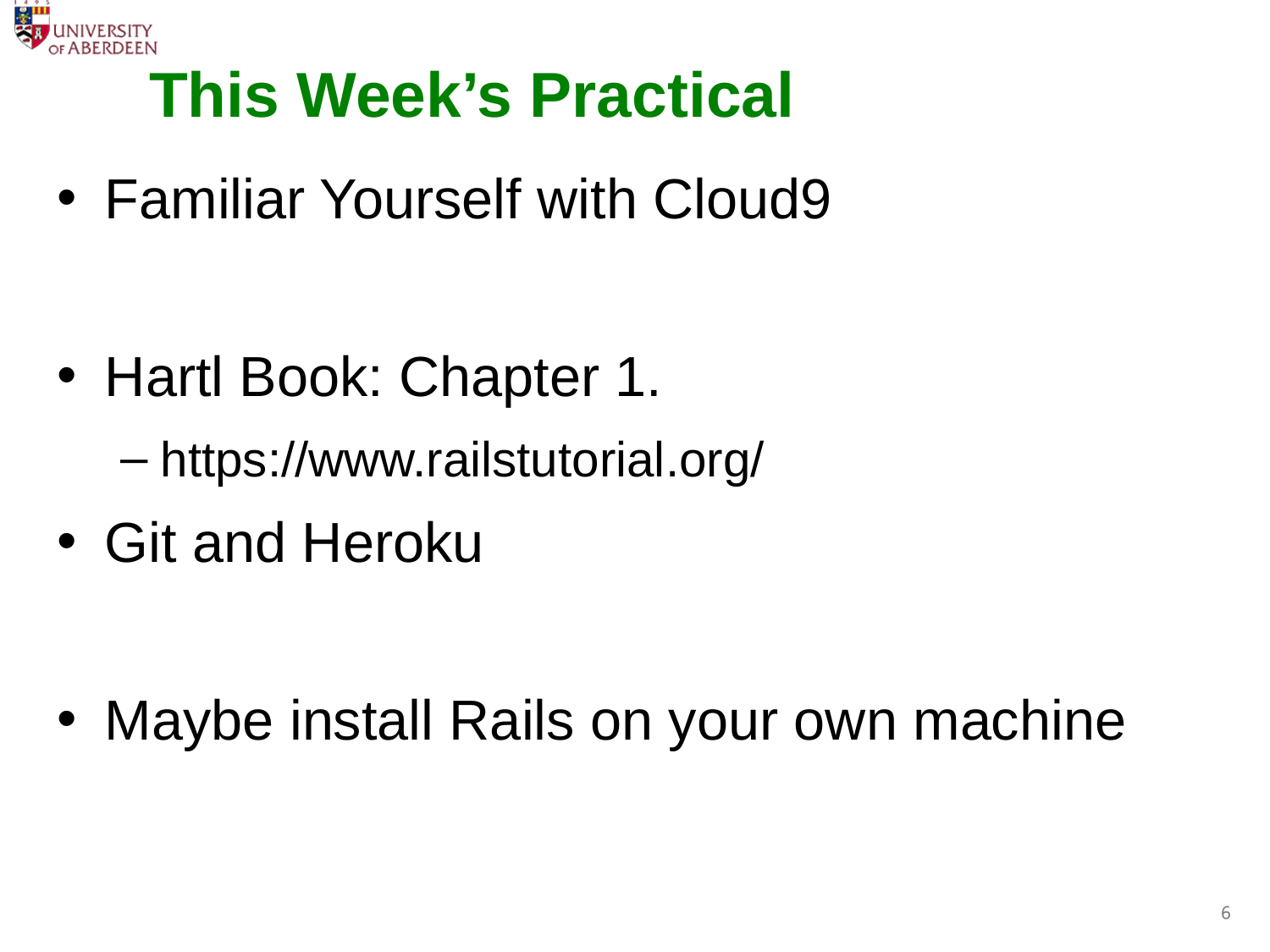

# This Week’s Practical
Familiar Yourself with Cloud9

Hartl Book: Chapter 1.
https://www.railstutorial.org/
Git and Heroku

Maybe install Rails on your own machine